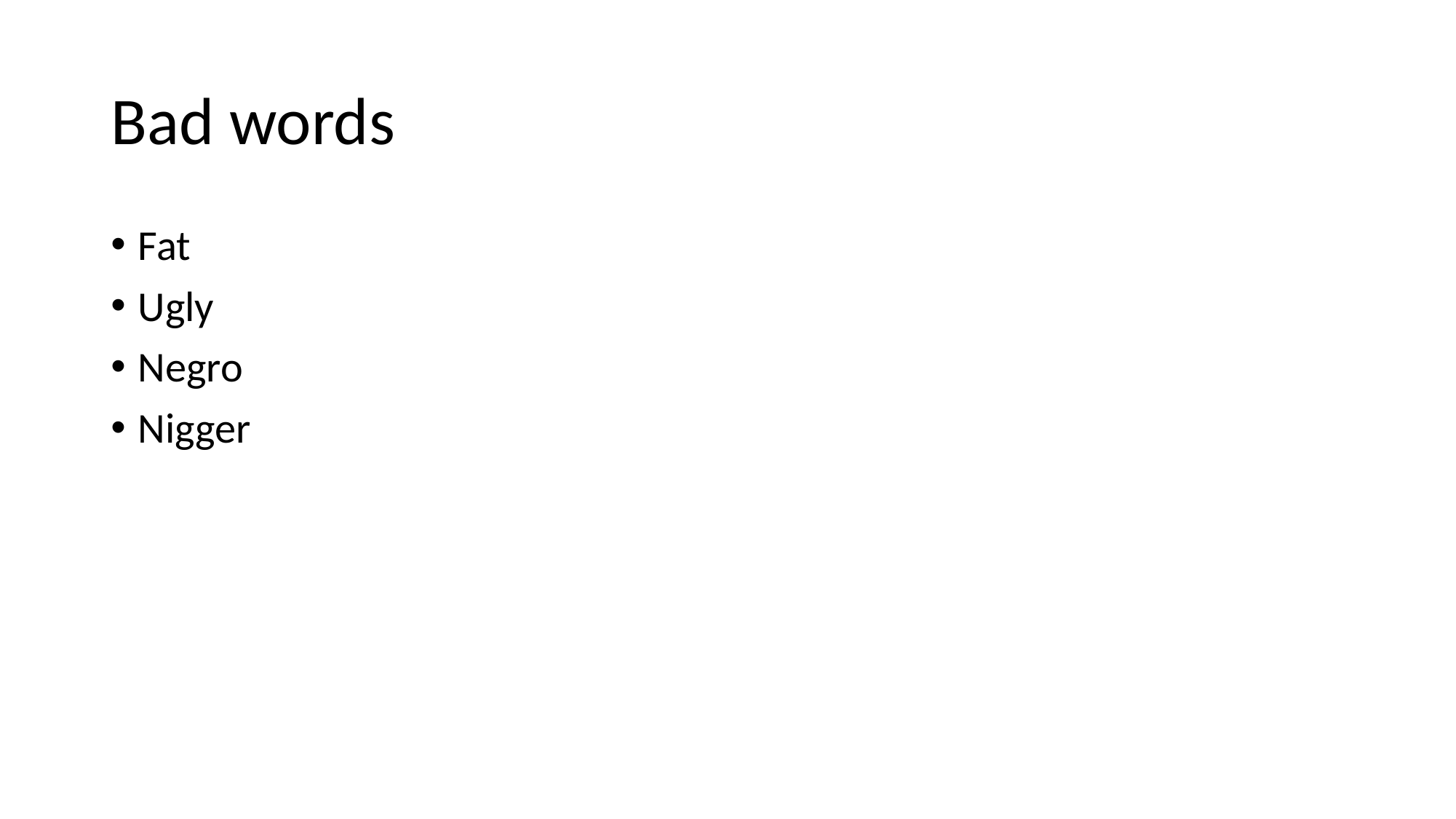

# Bad words
Fat
Ugly
Negro
Nigger